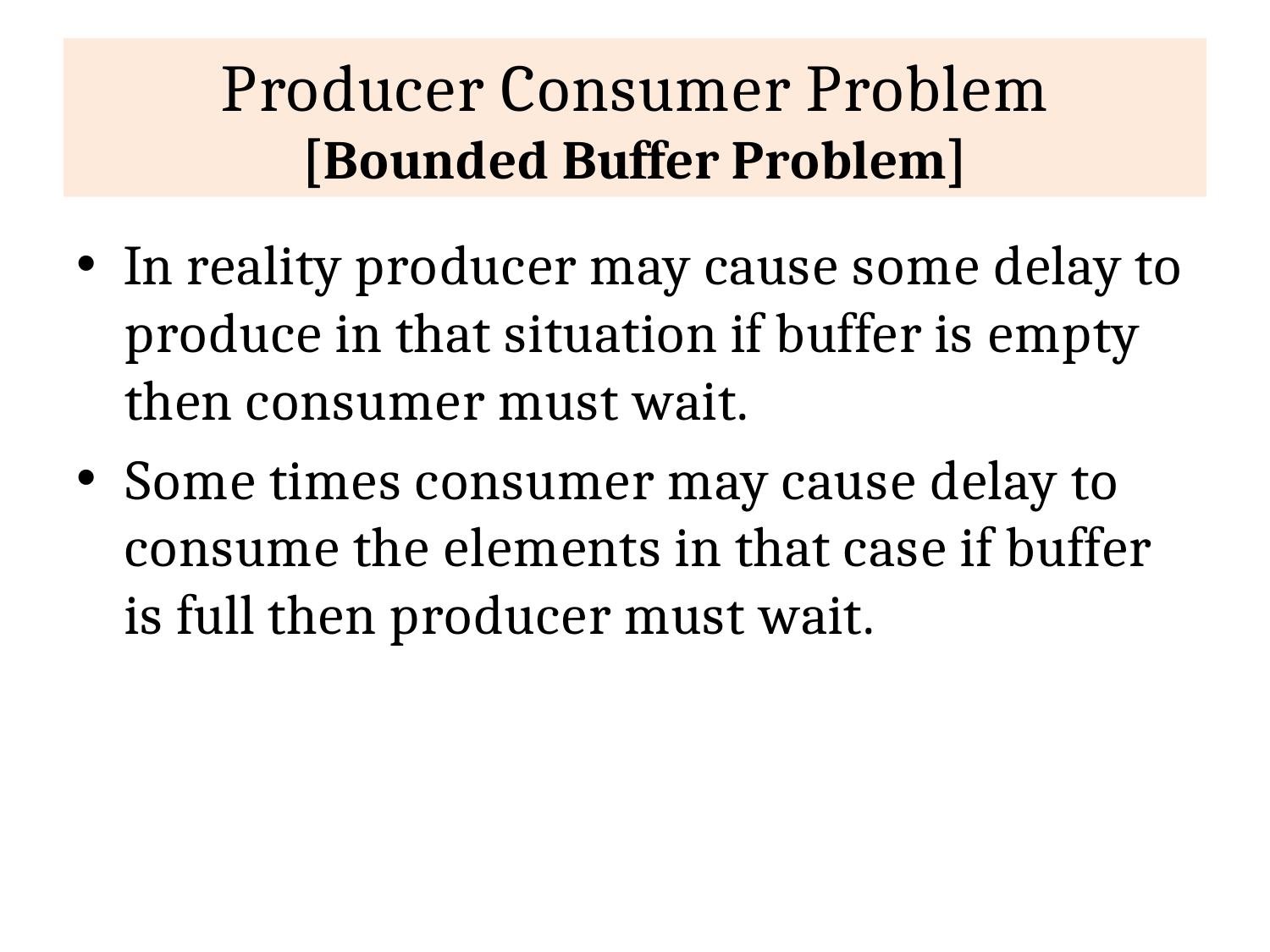

# Producer Consumer Problem [Bounded Buffer Problem]
In reality producer may cause some delay to produce in that situation if buffer is empty then consumer must wait.
Some times consumer may cause delay to consume the elements in that case if buffer is full then producer must wait.